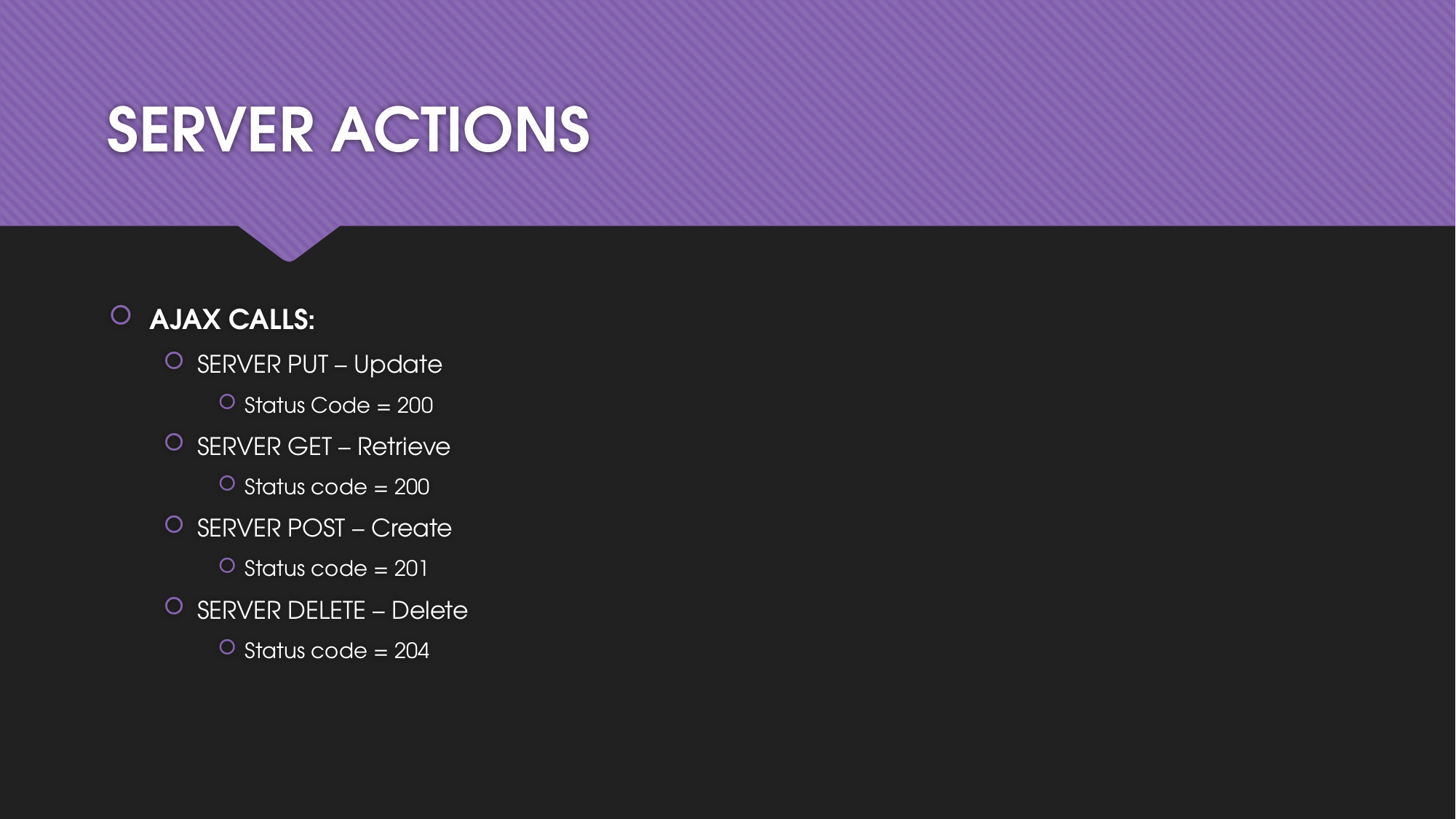

# SERVER ACTIONS
AJAX CALLS:
SERVER PUT – Update
Status Code = 200
SERVER GET – Retrieve
Status code = 200
SERVER POST – Create
Status code = 201
SERVER DELETE – Delete
Status code = 204